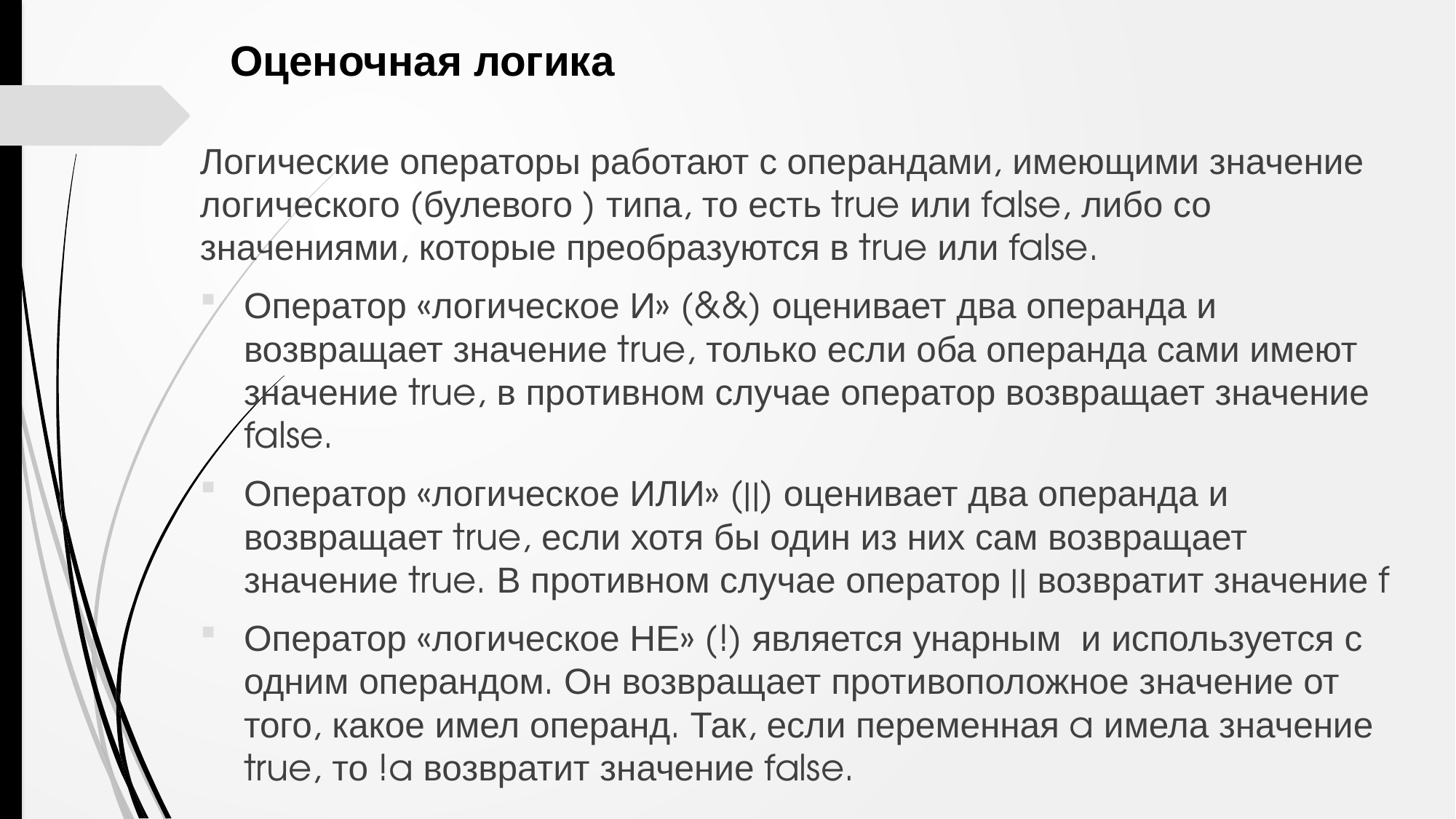

Оценочная логика
Логические операторы работают с операндами, имеющими значение логического (булевого ) типа, то есть true или false, либо со значениями, которые преобразуются в true или false.
Оператор «логическое И» (&&) оценивает два операнда и возвращает значение true, только если оба операнда сами имеют значение true, в противном случае оператор возвращает значение false.
Оператор «логическое ИЛИ» (||) оценивает два операнда и возвращает true, если хотя бы один из них сам возвращает значение true. В противном случае оператор || возвратит значение f
Оператор «логическое НЕ» (!) является унарным  и используется с одним операндом. Он возвращает противоположное значение от того, какое имел операнд. Так, если переменная a имела значение true, то !a возвратит значение false.